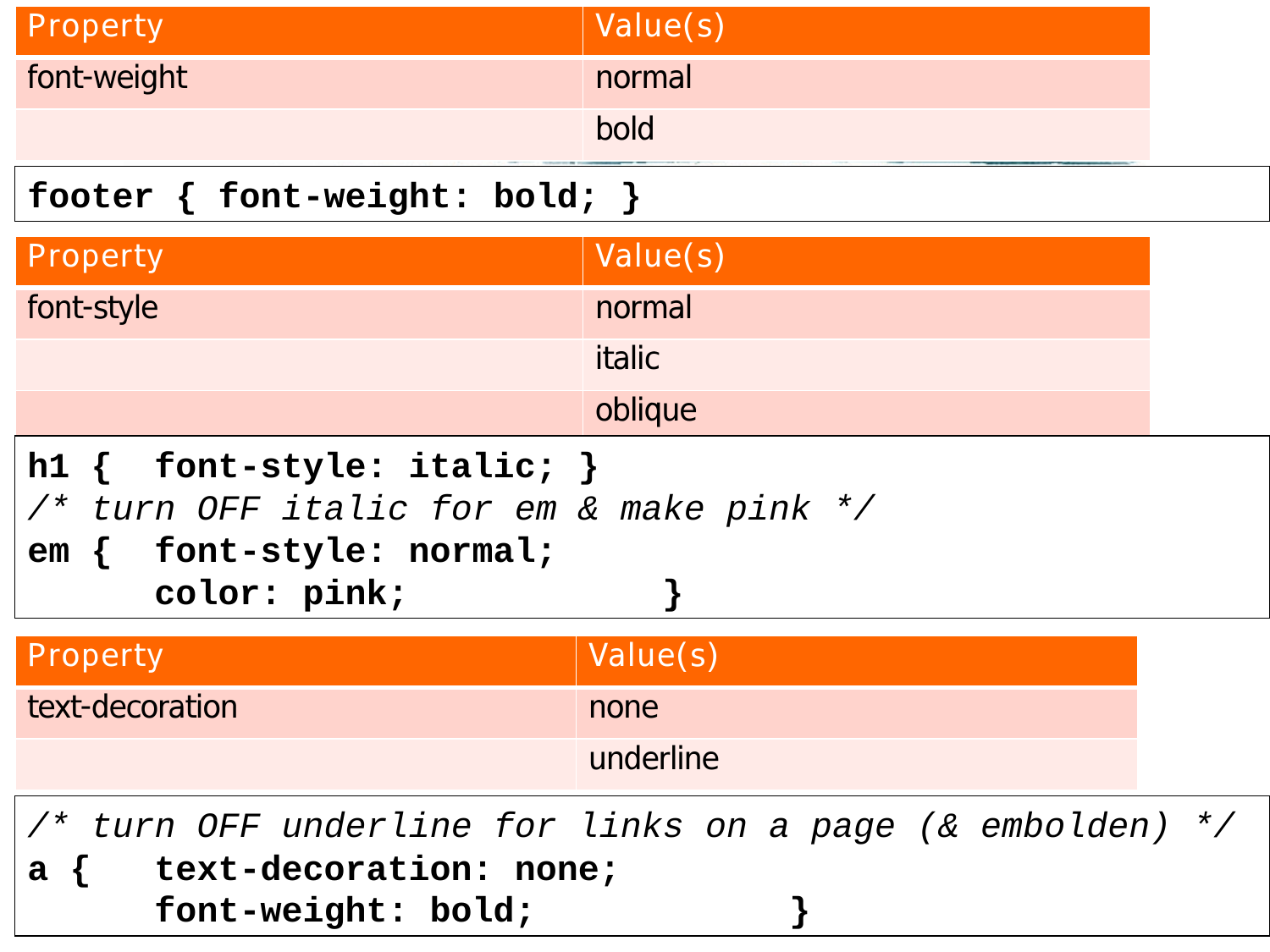

| Property | Value(s) |
| --- | --- |
| font-weight | normal |
|  | bold |
footer { font-weight: bold; }
| Property | Value(s) |
| --- | --- |
| font-style | normal |
|  | italic |
|  | oblique |
h1 { 	font-style: italic; }
/* turn OFF italic for em & make pink */
em { 	font-style: normal;
	color: pink;		}
| Property | Value(s) |
| --- | --- |
| text-decoration | none |
|  | underline |
/* turn OFF underline for links on a page (& embolden) */
a { 	text-decoration: none;
	font-weight: bold;		}
Slide 20